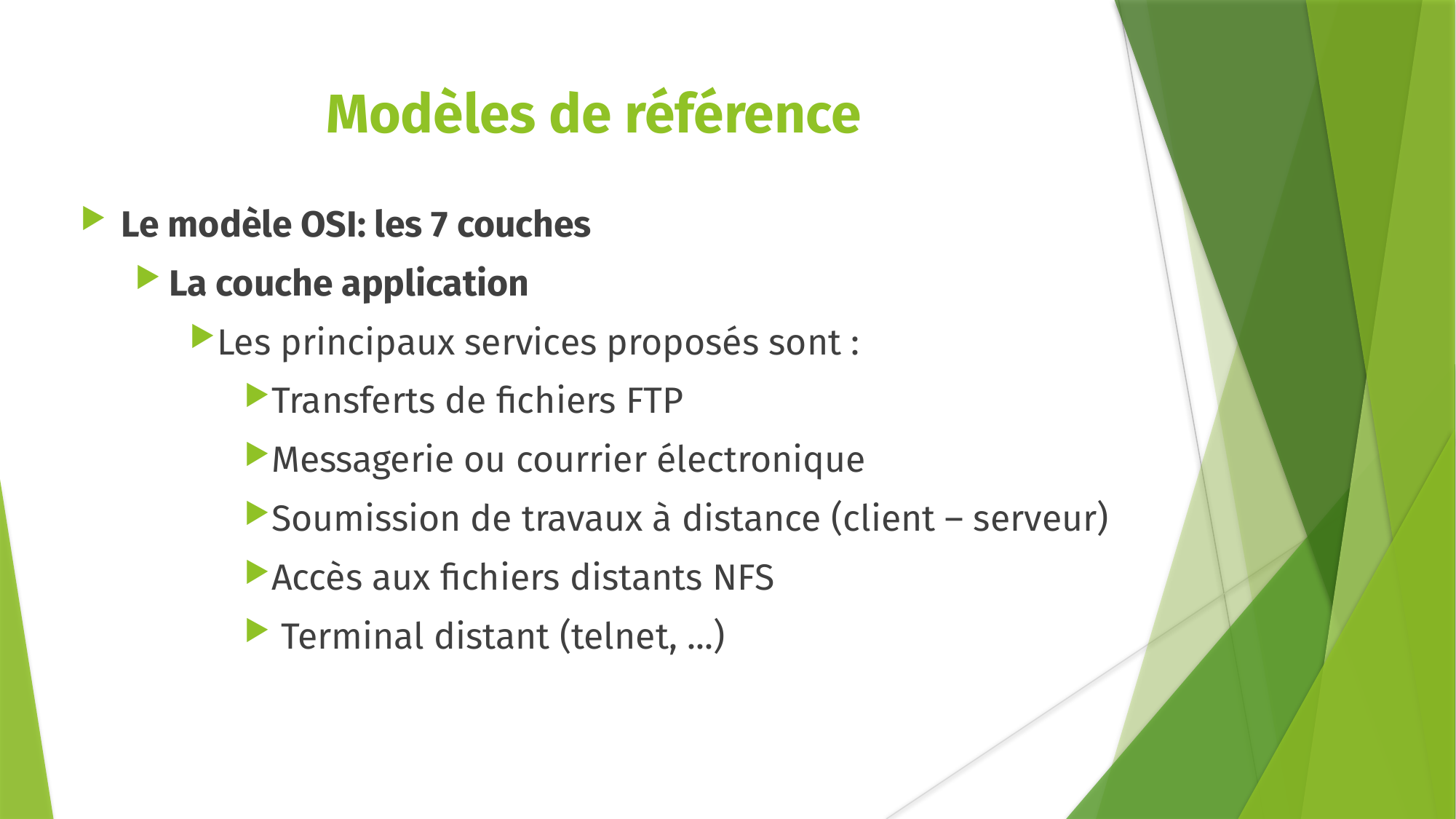

Modèles de référence
Le modèle OSI: les 7 couches
La couche application
Les principaux services proposés sont :
Transferts de fichiers FTP
Messagerie ou courrier électronique
Soumission de travaux à distance (client – serveur)
Accès aux fichiers distants NFS
 Terminal distant (telnet, ...)